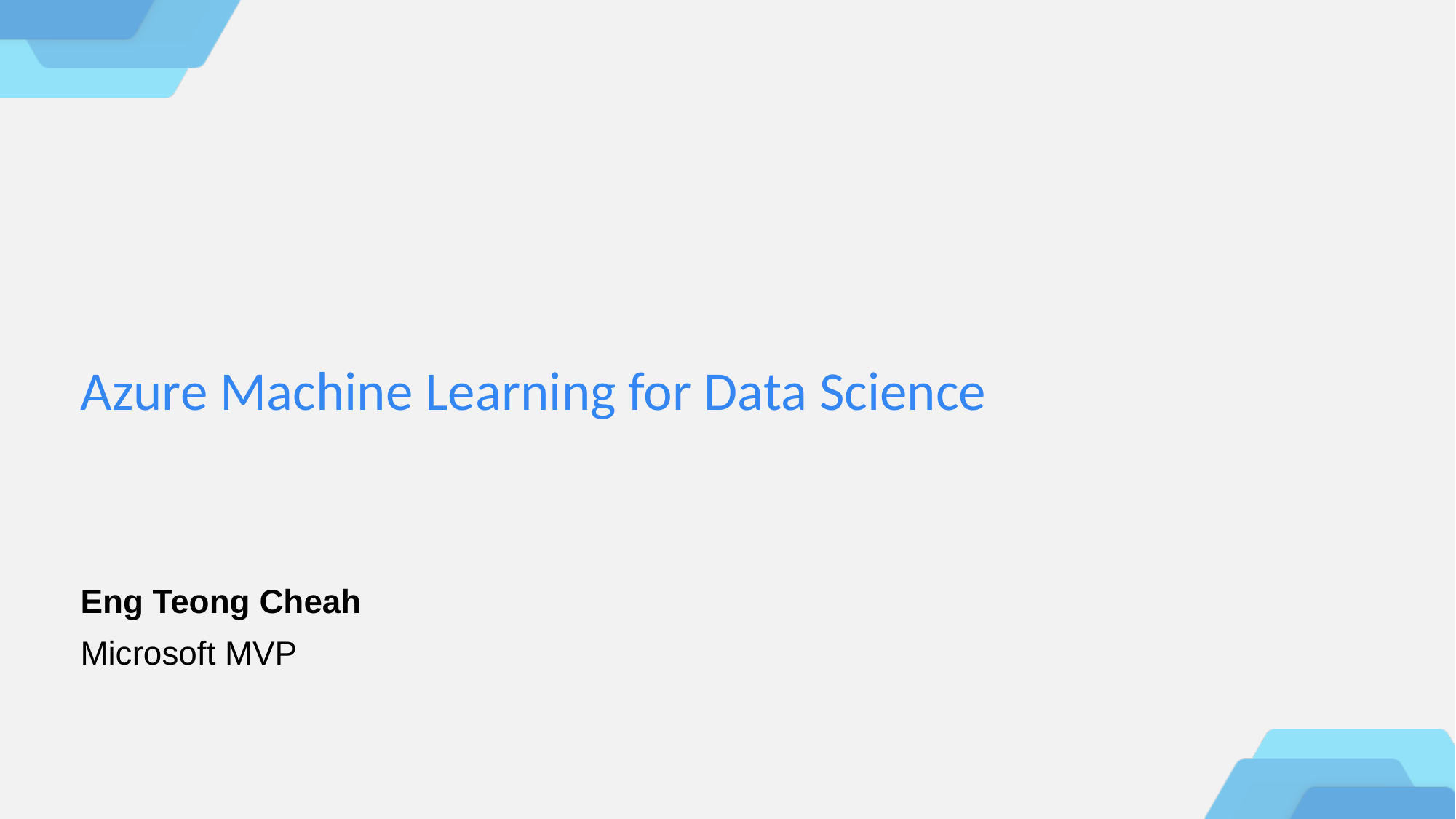

Azure Machine Learning for Data Science

Eng Teong Cheah
Microsoft MVP